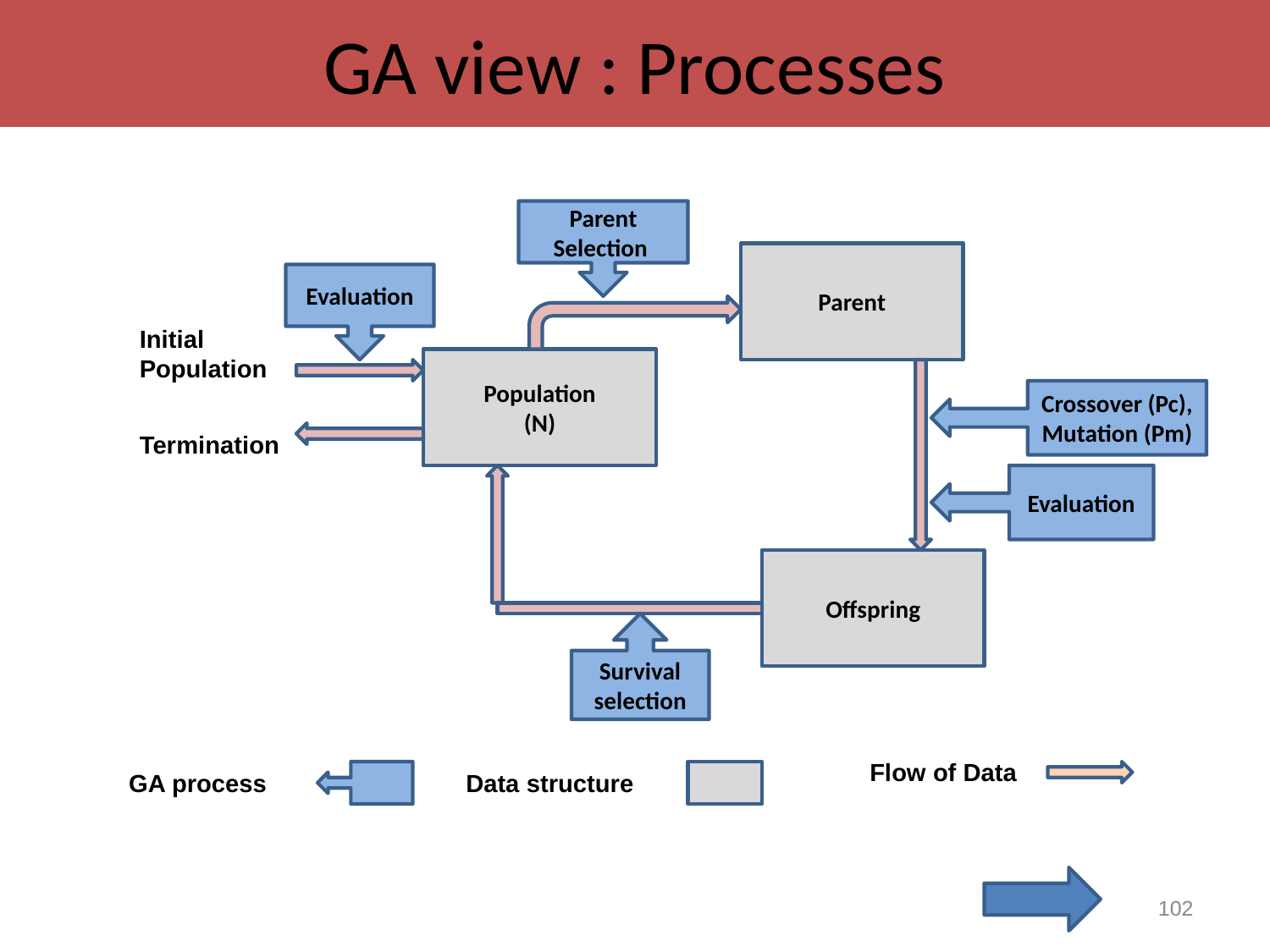

# GA view : Processes

Parent Selection

Parent

Evaluation

Initial Population
Population
(N)

Crossover (Pc), Mutation (Pm)

Termination

Evaluation

Offspring

Survival selection

Flow of Data

GA process
Data structure

102